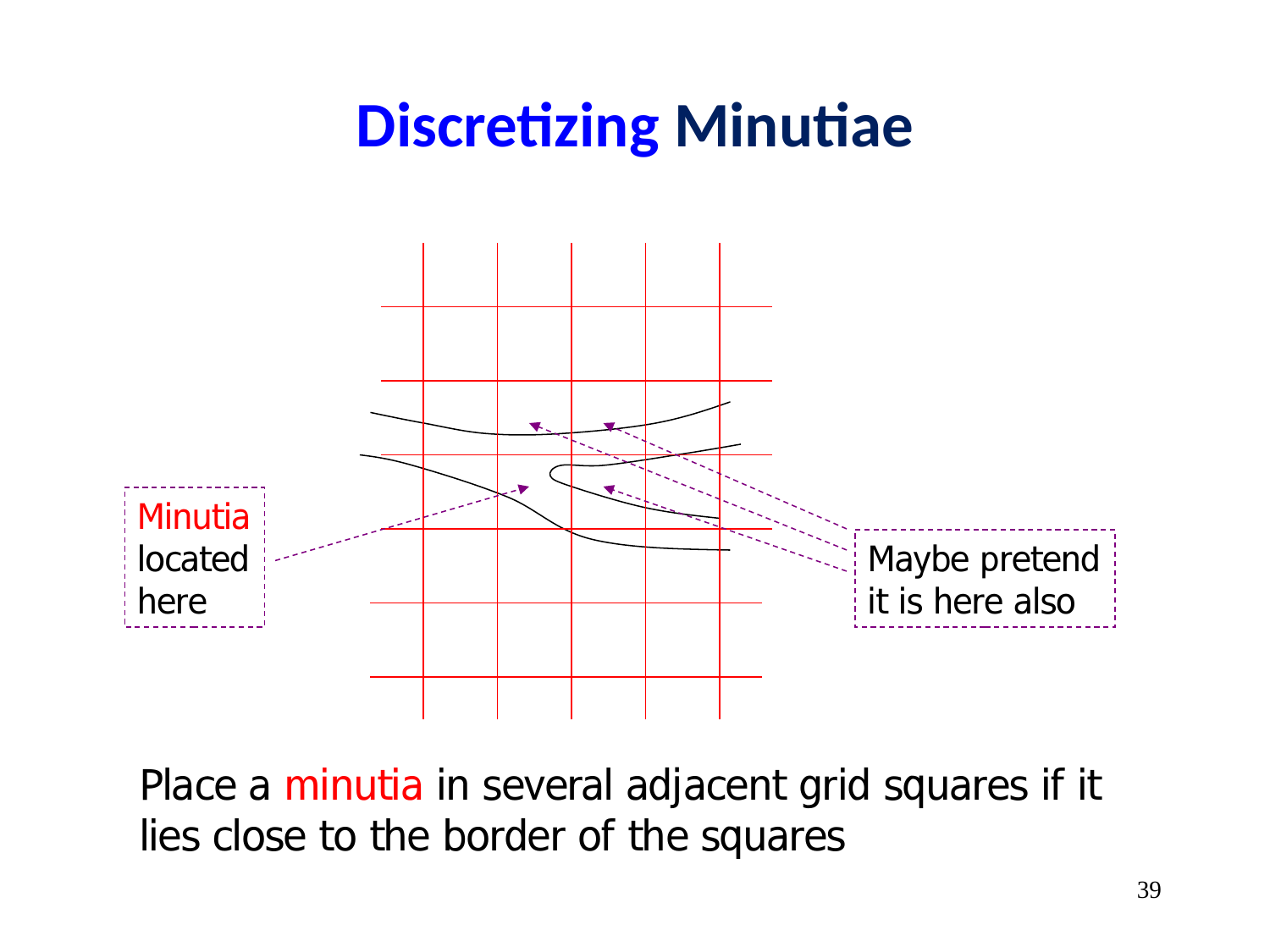

# Discretizing Minutiae

Maybe pretend
it is here also

Minutia
located
here
Place a minutia in several adjacent grid squares if it lies close to the border of the squares
39